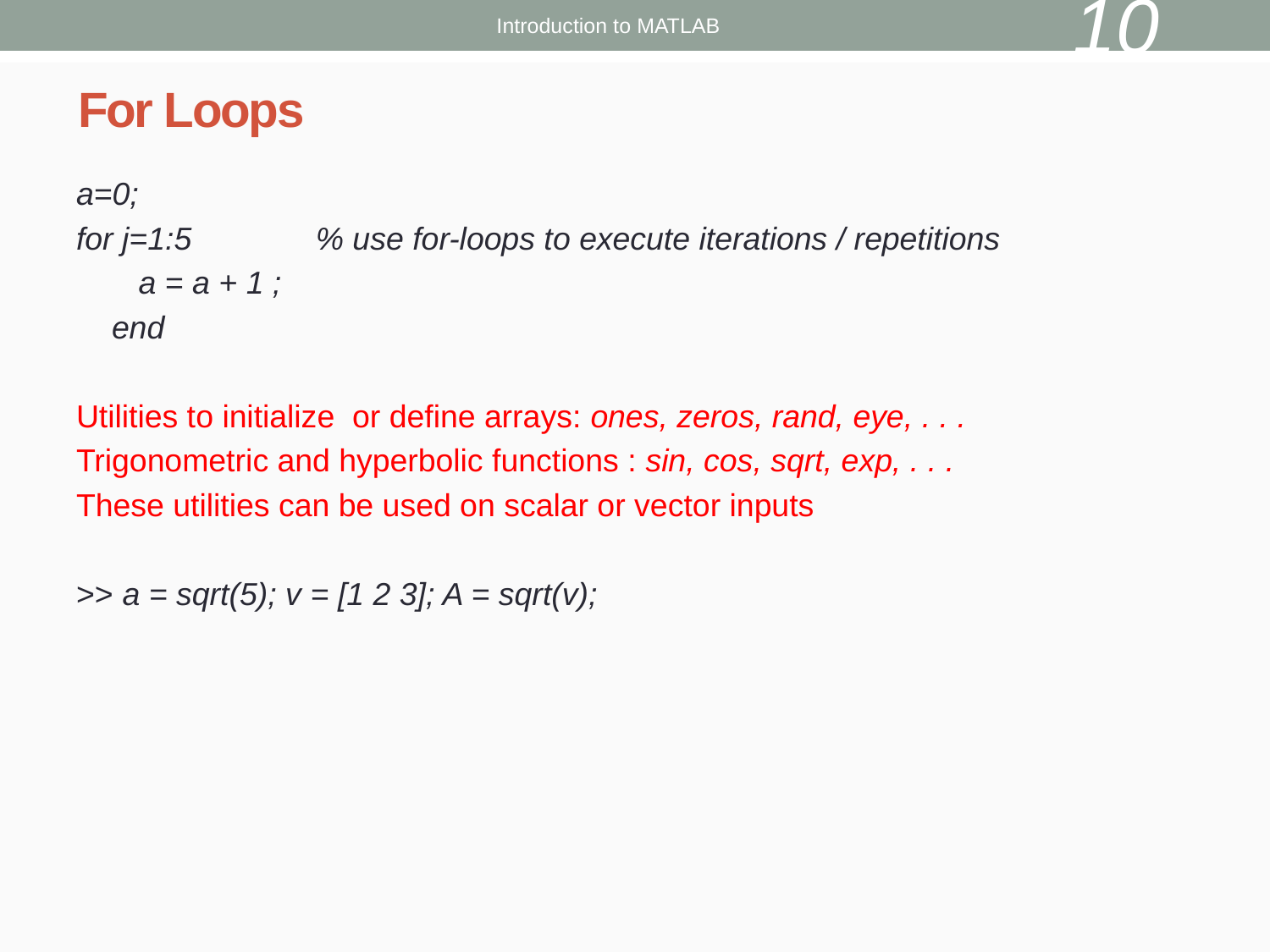

10
Introduction to MATLAB
# For Loops
a=0;
for j=1:5              % use for-loops to execute iterations / repetitions
       a = a + 1 ;
    end

Utilities to initialize  or define arrays: ones, zeros, rand, eye, . . .
Trigonometric and hyperbolic functions : sin, cos, sqrt, exp, . . .
These utilities can be used on scalar or vector inputs

>> a = sqrt(5); v = [1 2 3]; A = sqrt(v);